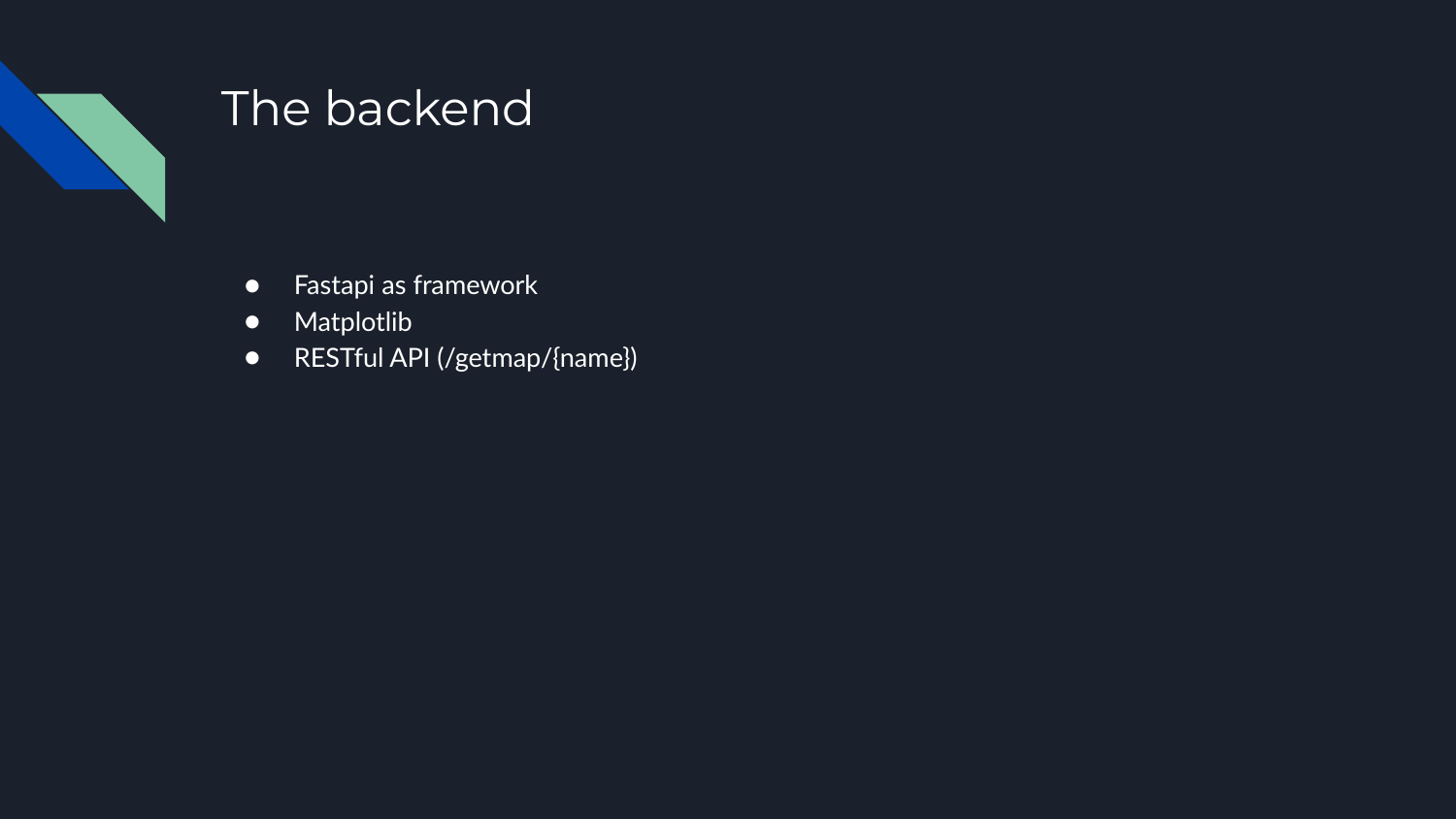

# The backend
Fastapi as framework
Matplotlib
RESTful API (/getmap/{name})